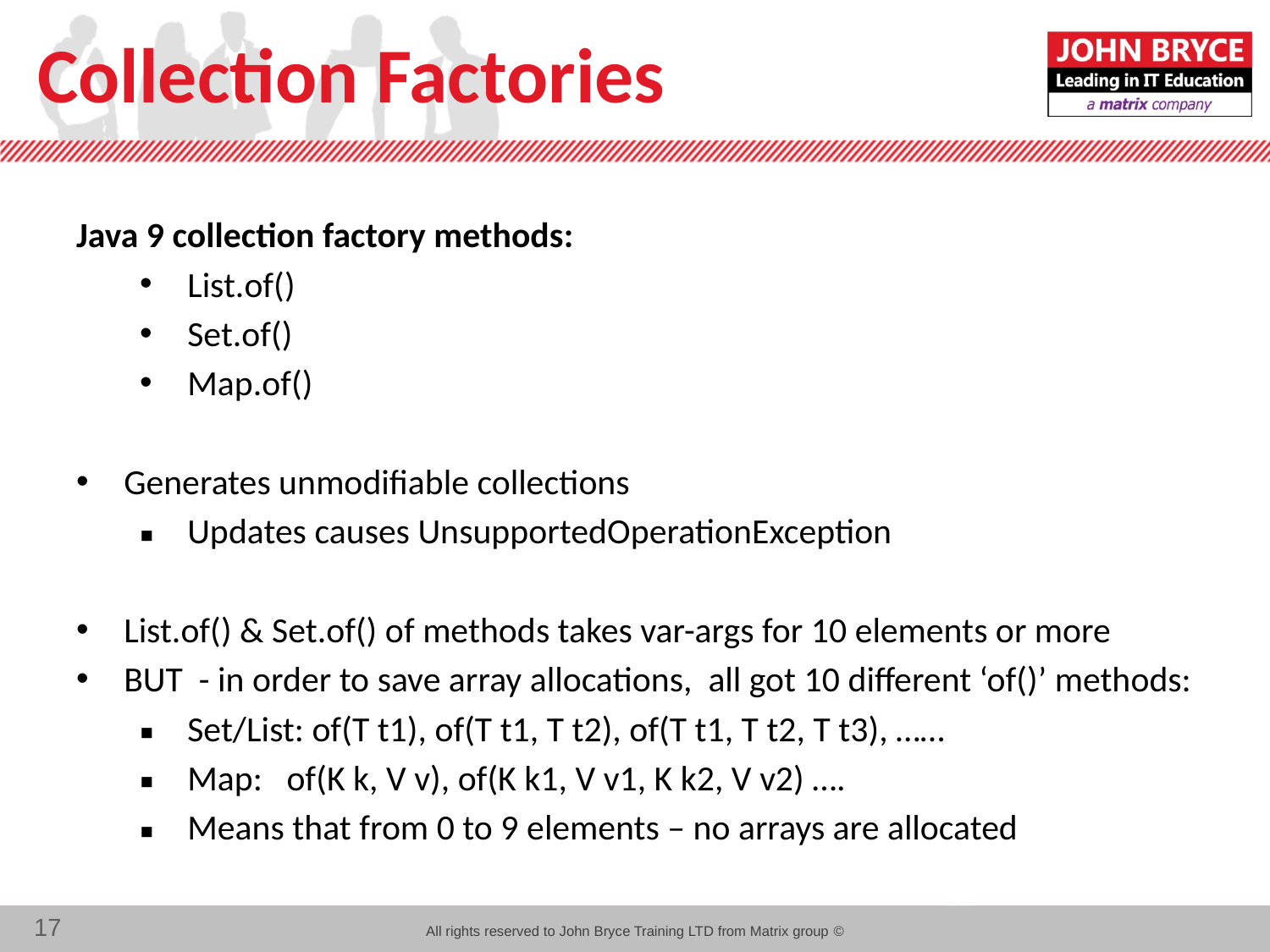

# Collection Factories
Java 9 collection factory methods:
List.of()
Set.of()
Map.of()

Generates unmodifiable collections
Updates causes UnsupportedOperationException

List.of() & Set.of() of methods takes var-args for 10 elements or more
BUT  - in order to save array allocations,  all got 10 different ‘of()’ methods:
Set/List: of(T t1), of(T t1, T t2), of(T t1, T t2, T t3), ……
Map:   of(K k, V v), of(K k1, V v1, K k2, V v2) ….
Means that from 0 to 9 elements – no arrays are allocated

Java 9 provides a much straight forward methods